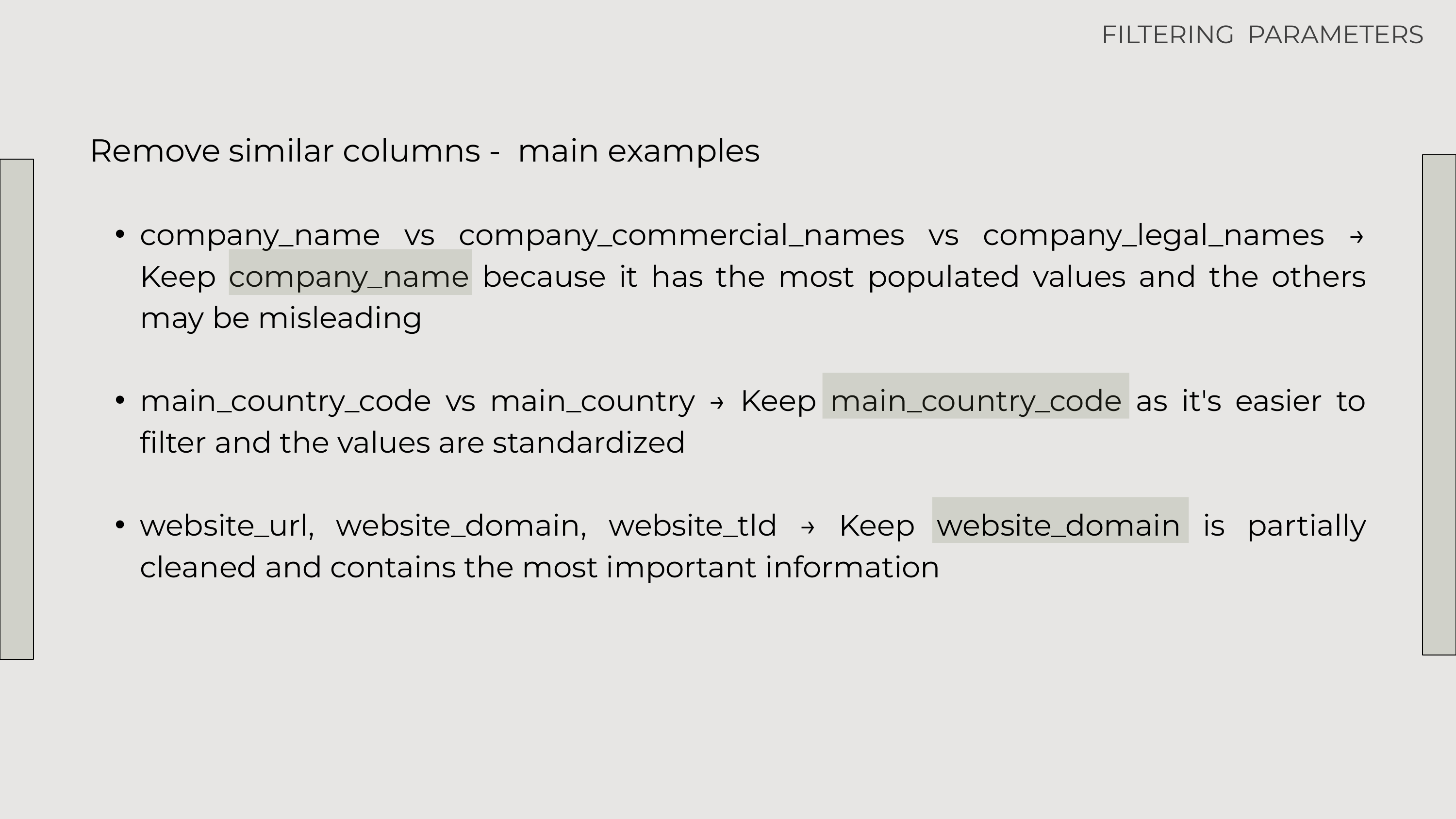

FILTERING  PARAMETERS
Remove similar columns -  main examples

company_name vs company_commercial_names vs company_legal_names → Keep company_name because it has the most populated values and the others may be misleading

main_country_code vs main_country → Keep main_country_code as it's easier to filter and the values are standardized

website_url, website_domain, website_tld → Keep website_domain is partially cleaned and contains the most important information